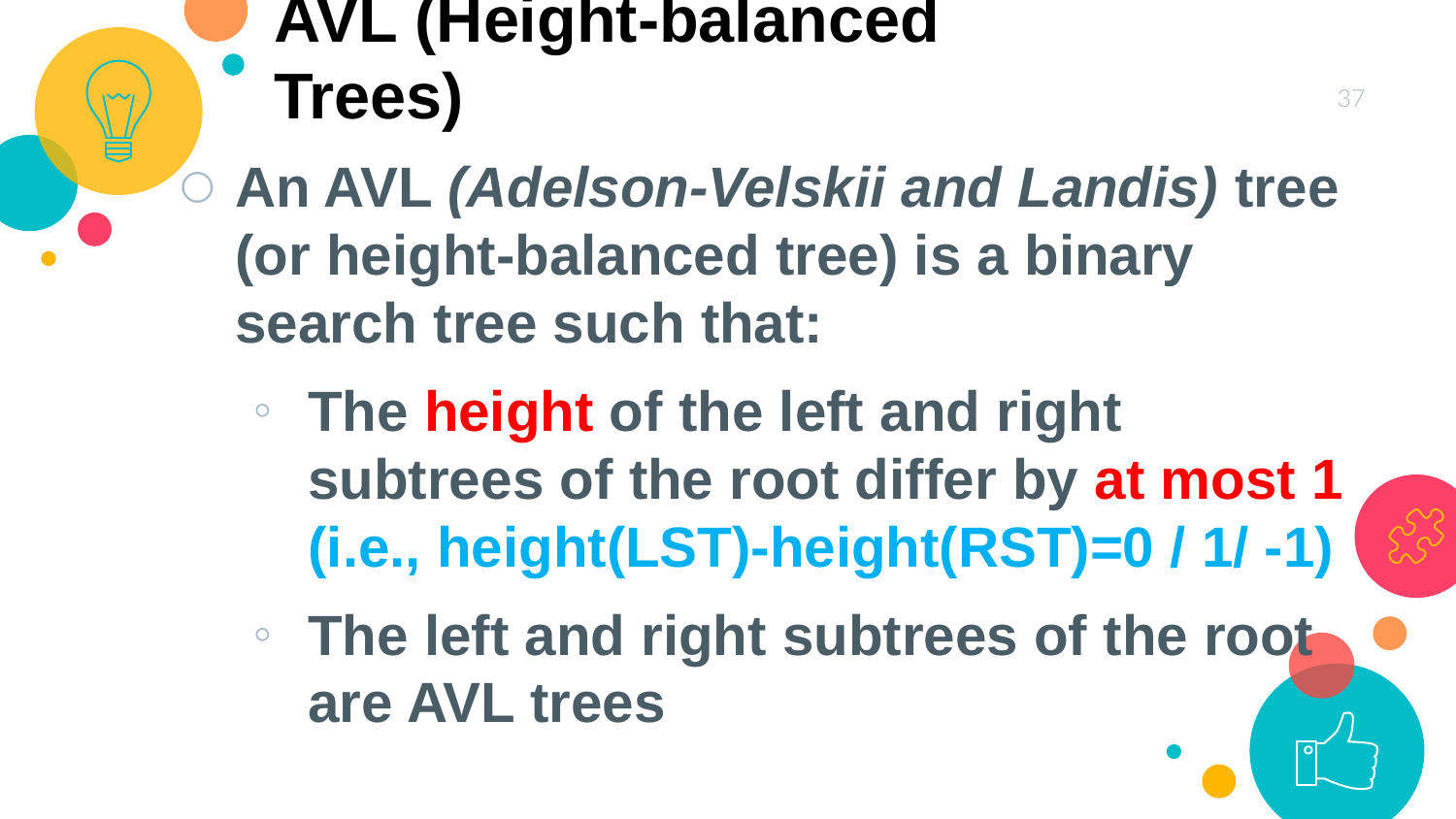

AVL (Height-balanced Trees)
37
An AVL (Adelson-Velskii and Landis) tree (or height-balanced tree) is a binary search tree such that:
The height of the left and right subtrees of the root differ by at most 1 (i.e., height(LST)-height(RST)=0 / 1/ -1)
The left and right subtrees of the root are AVL trees